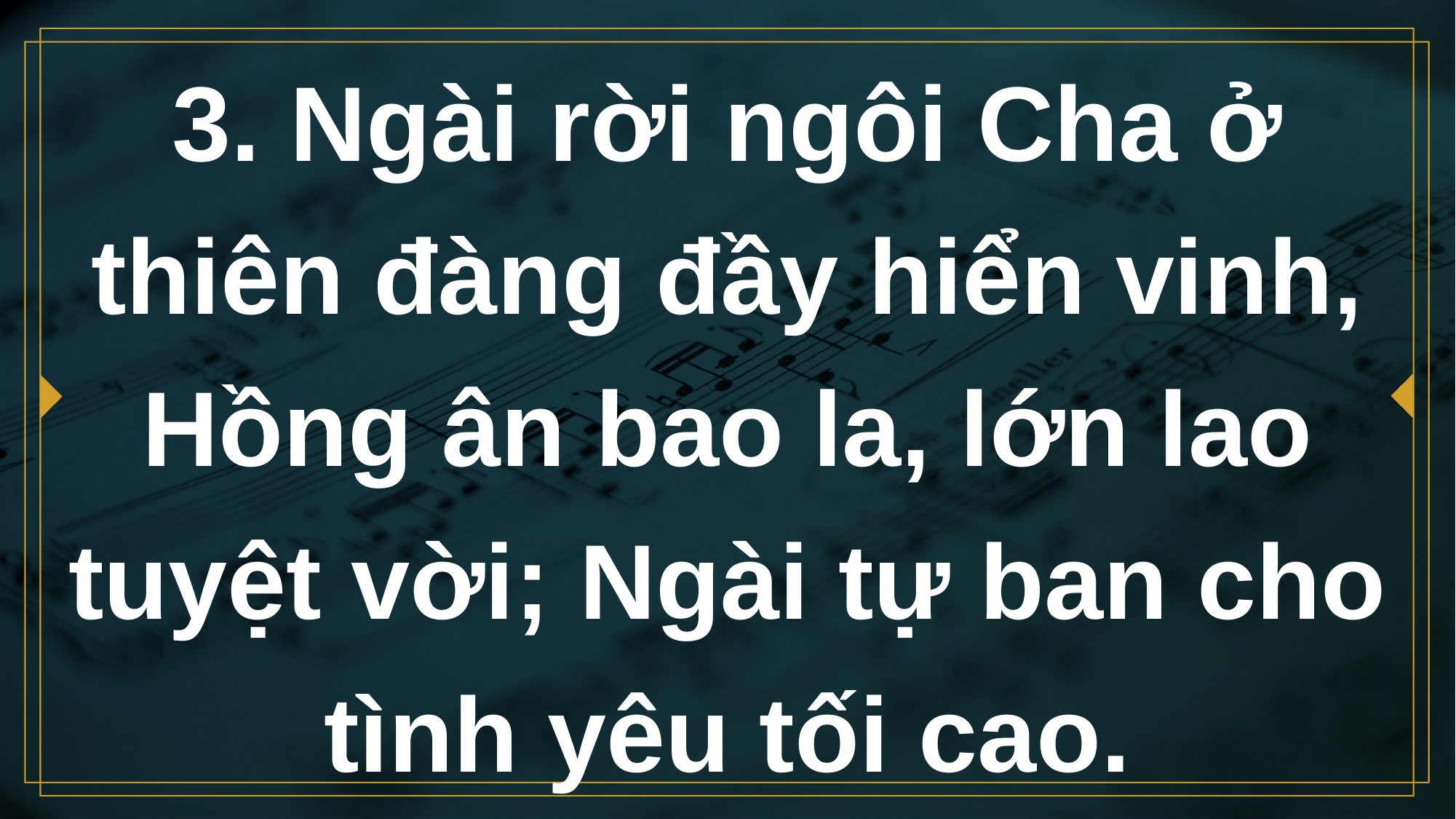

# 3. Ngài rời ngôi Cha ở thiên đàng đầy hiển vinh, Hồng ân bao la, lớn lao tuyệt vời; Ngài tự ban cho tình yêu tối cao.